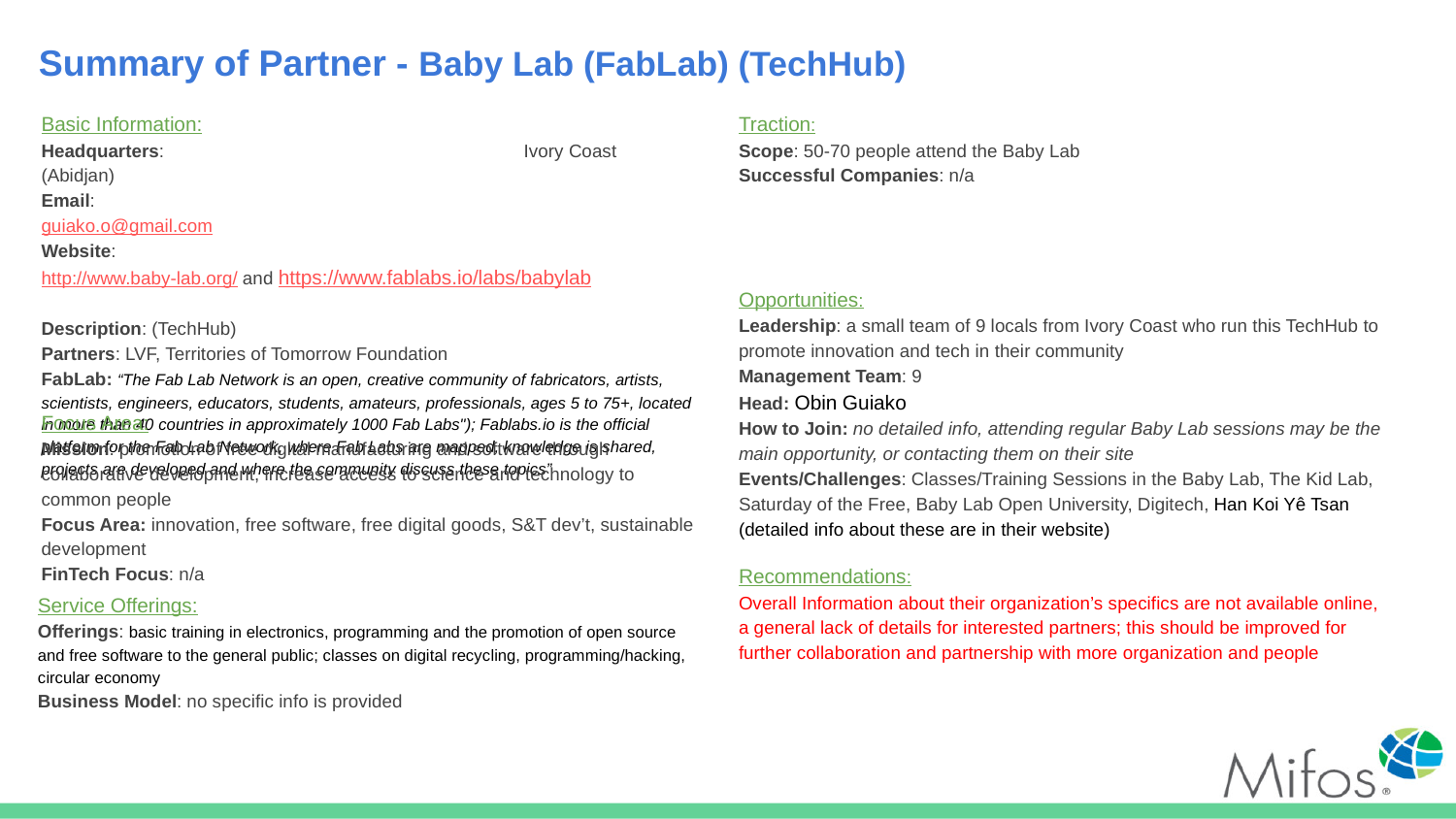

# Summary of Partner - Baby Lab (FabLab) (TechHub)
Basic Information:
Headquarters:   			         Ivory Coast (Abidjan)
Email: 			                                      guiako.o@gmail.com
Website:       				  http://www.baby-lab.org/ and https://www.fablabs.io/labs/babylab
Description: (TechHub)
Partners: LVF, Territories of Tomorrow Foundation
FabLab: “The Fab Lab Network is an open, creative community of fabricators, artists, scientists, engineers, educators, students, amateurs, professionals, ages 5 to 75+, located in more than 40 countries in approximately 1000 Fab Labs"); Fablabs.io is the official platform for the Fab Lab Network, where Fab Labs are mapped, knowledge is shared, projects are developed and where the community discuss these topics”

Traction:
Scope: 50-70 people attend the Baby Lab
Successful Companies: n/a

Opportunities:
Leadership: a small team of 9 locals from Ivory Coast who run this TechHub to promote innovation and tech in their community
Management Team: 9
Head: Obin Guiako
How to Join: no detailed info, attending regular Baby Lab sessions may be the main opportunity, or contacting them on their site
Events/Challenges: Classes/Training Sessions in the Baby Lab, The Kid Lab, Saturday of the Free, Baby Lab Open University, Digitech, Han Koi Yê Tsan (detailed info about these are in their website)

Focus Area:
Mission: promotion of free digital manufacturing and software through collaborative development, increase access to science and technology to common people
Focus Area: innovation, free software, free digital goods, S&T dev’t, sustainable development
FinTech Focus: n/a
Recommendations:
Overall Information about their organization’s specifics are not available online, a general lack of details for interested partners; this should be improved for further collaboration and partnership with more organization and people

Service Offerings:
Offerings: basic training in electronics, programming and the promotion of open source and free software to the general public; classes on digital recycling, programming/hacking, circular economy
Business Model: no specific info is provided